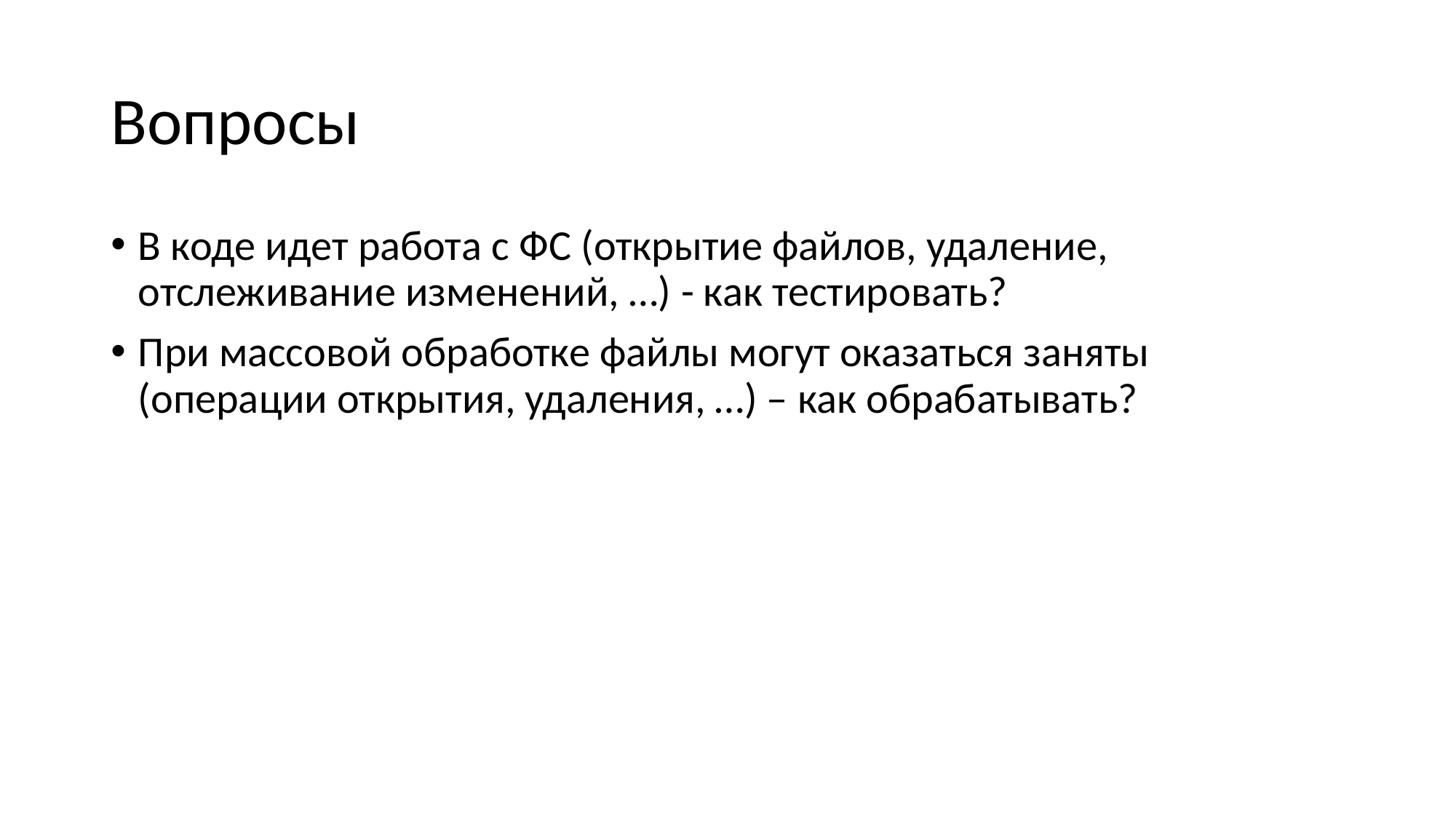

# Вопросы
В коде идет работа с ФС (открытие файлов, удаление, отслеживание изменений, …) - как тестировать?
При массовой обработке файлы могут оказаться заняты (операции открытия, удаления, …) – как обрабатывать?